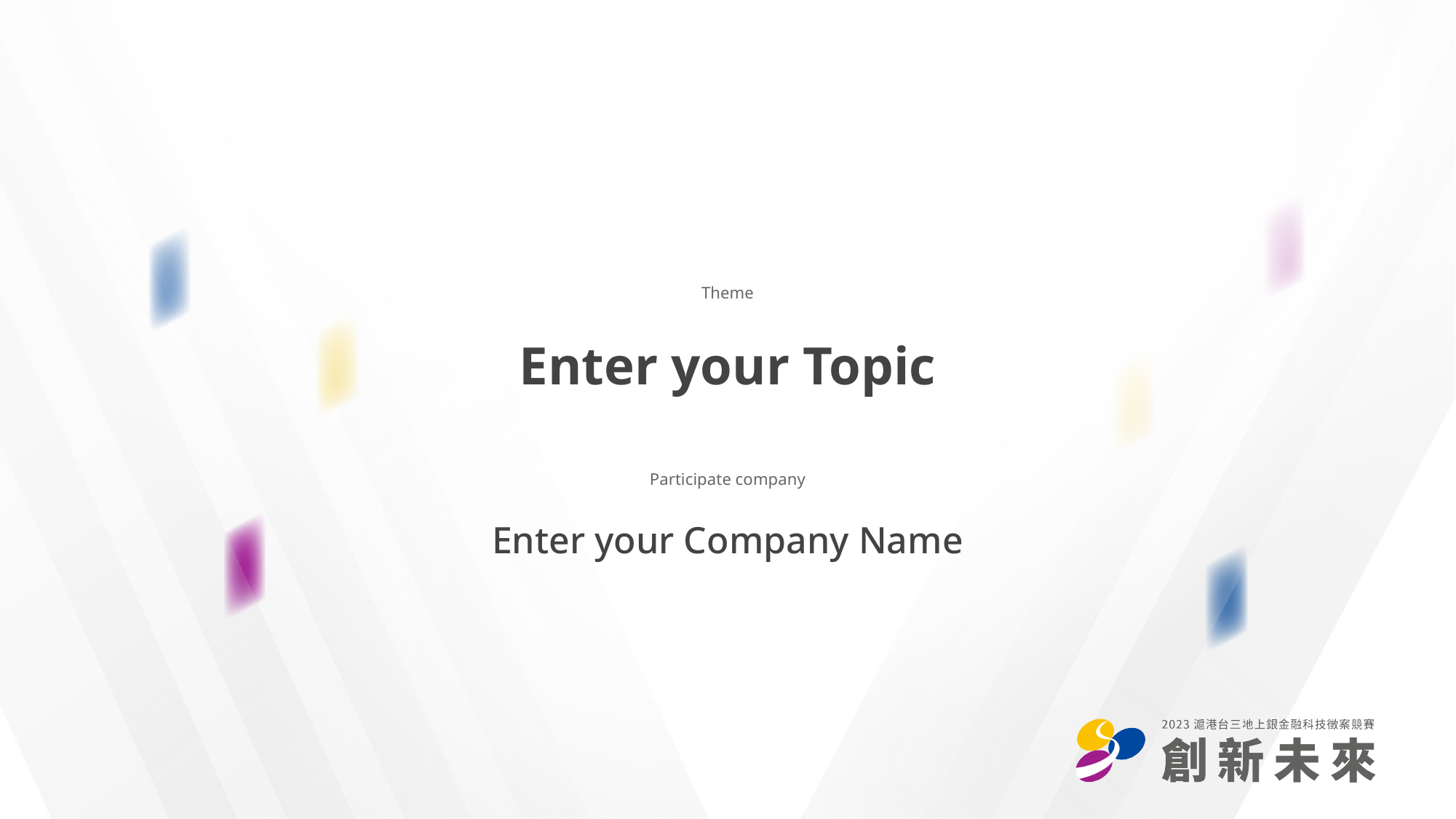

Theme
# Enter your Topic
Participate company
Enter your Company Name